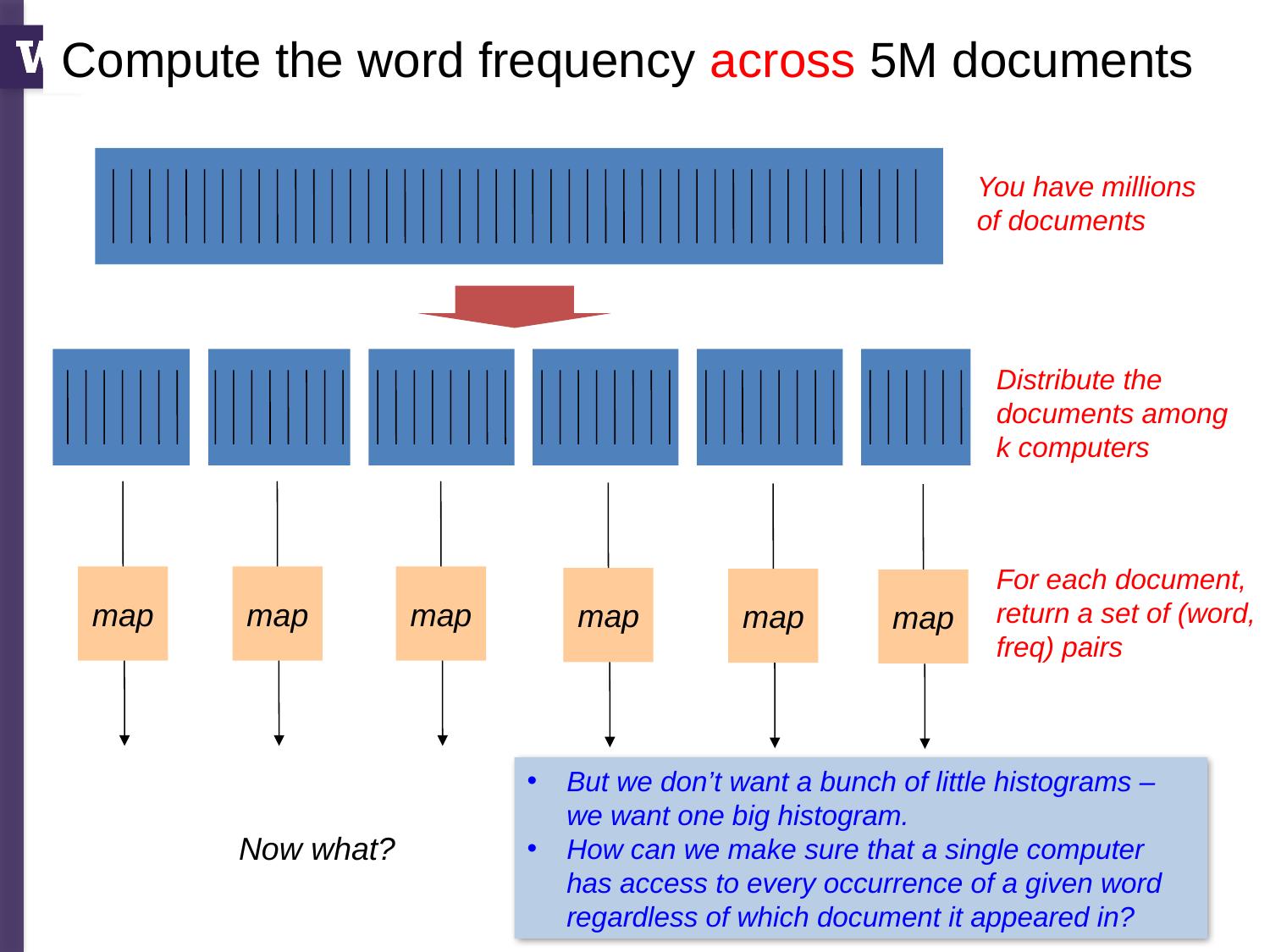

Compute the word frequency across 5M documents

You have millions of documents

Distribute the documents among k computers
map
map
map
map
map
map
For each document, return a set of (word, freq) pairs
But we don’t want a bunch of little histograms – we want one big histogram.
How can we make sure that a single computer has access to every occurrence of a given word regardless of which document it appeared in?
Now what?